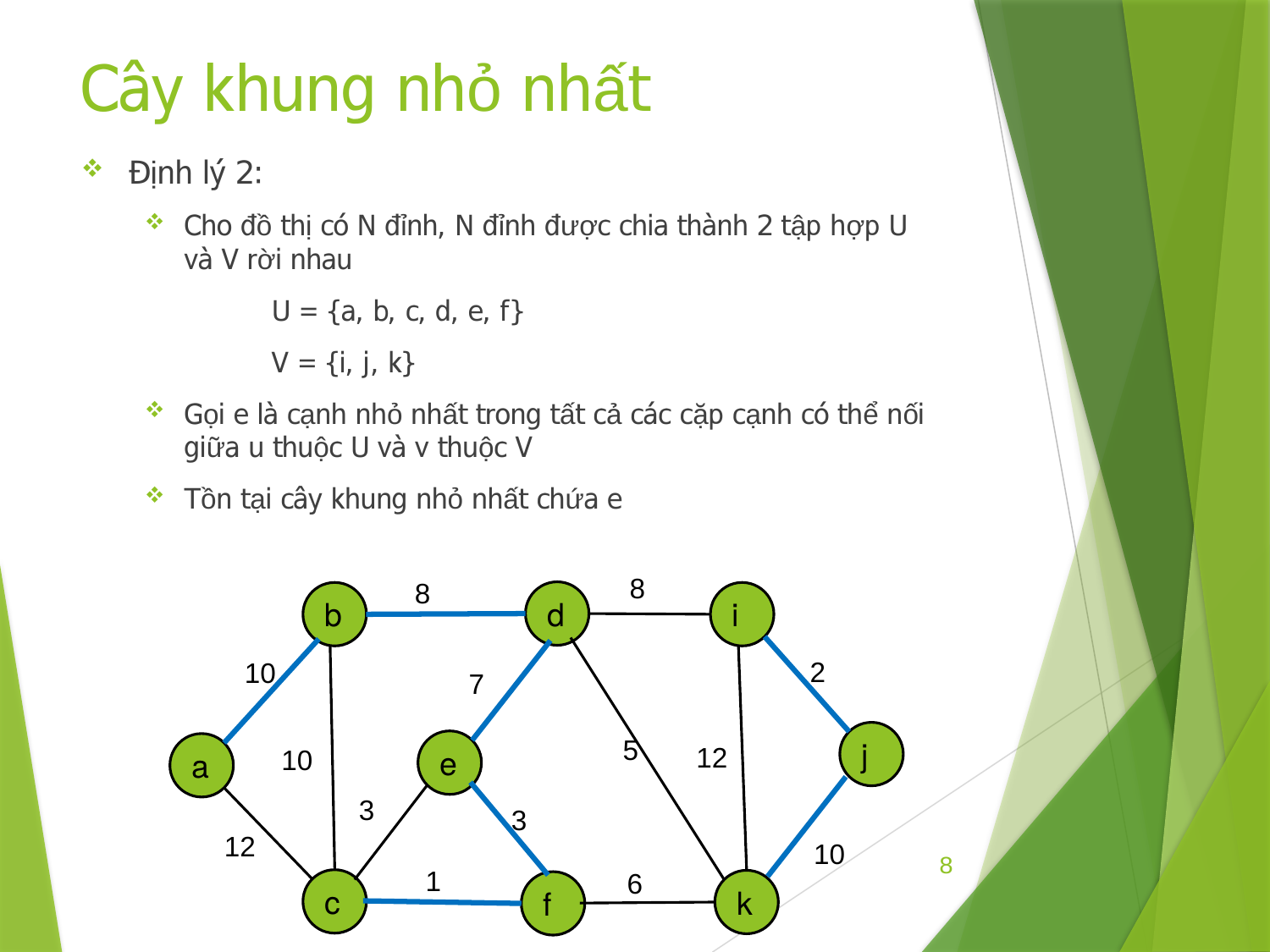

# Cây khung nhỏ nhất
Định lý 2:
Cho đồ thị có N đỉnh, N đỉnh được chia thành 2 tập hợp U và V rời nhau
	U = {a, b, c, d, e, f}
	V = {i, j, k}
Gọi e là cạnh nhỏ nhất trong tất cả các cặp cạnh có thể nối giữa u thuộc U và v thuộc V
Tồn tại cây khung nhỏ nhất chứa e

8
8
d
b
i
2
10
7
j
5
e
12
a
10
3
3
12
10
8
1
6
c
k
f